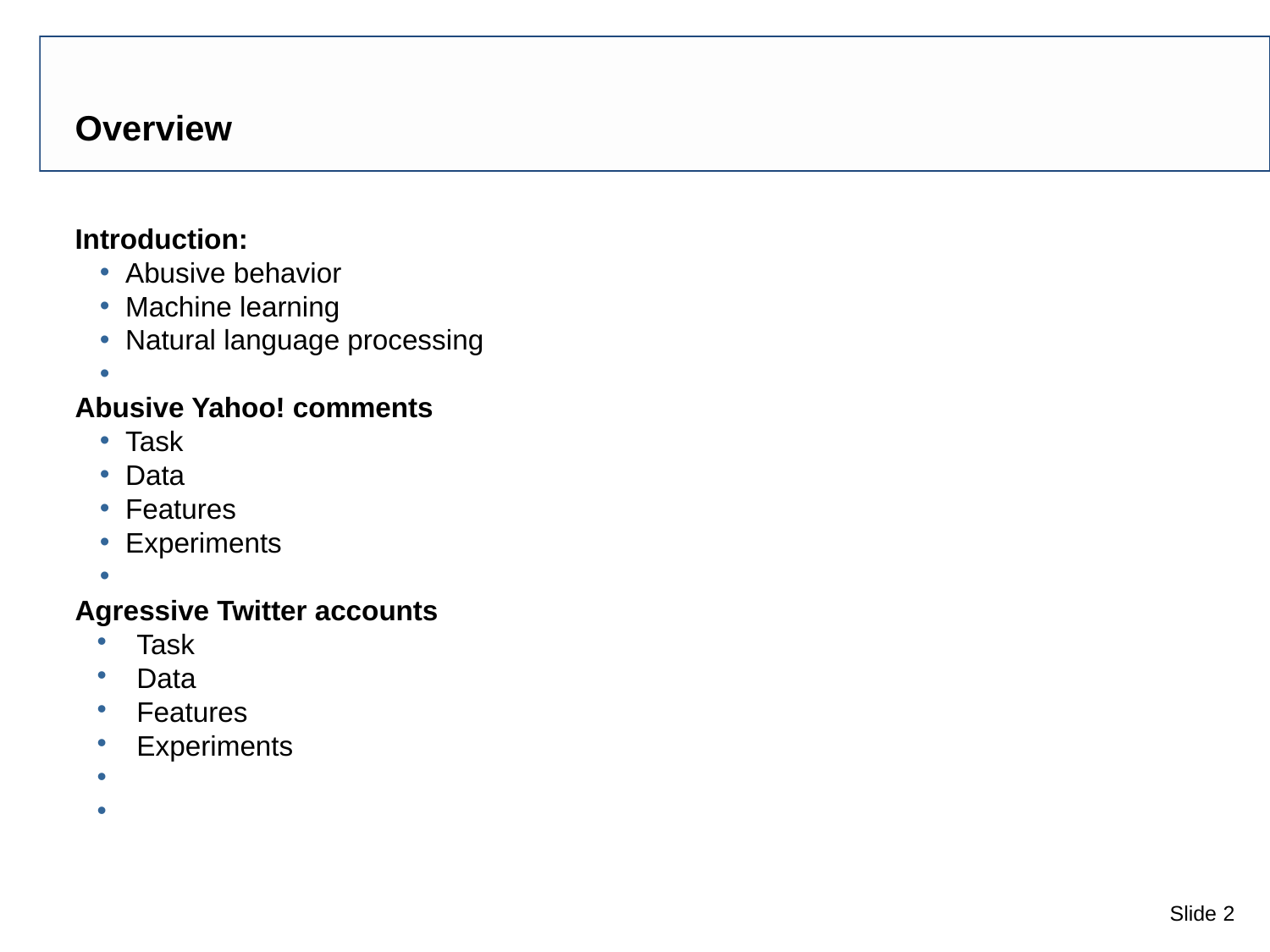

Overview
Introduction:
Abusive behavior
Machine learning
Natural language processing

Abusive Yahoo! comments
Task
Data
Features
Experiments

Agressive Twitter accounts
Task
Data
Features
Experiments